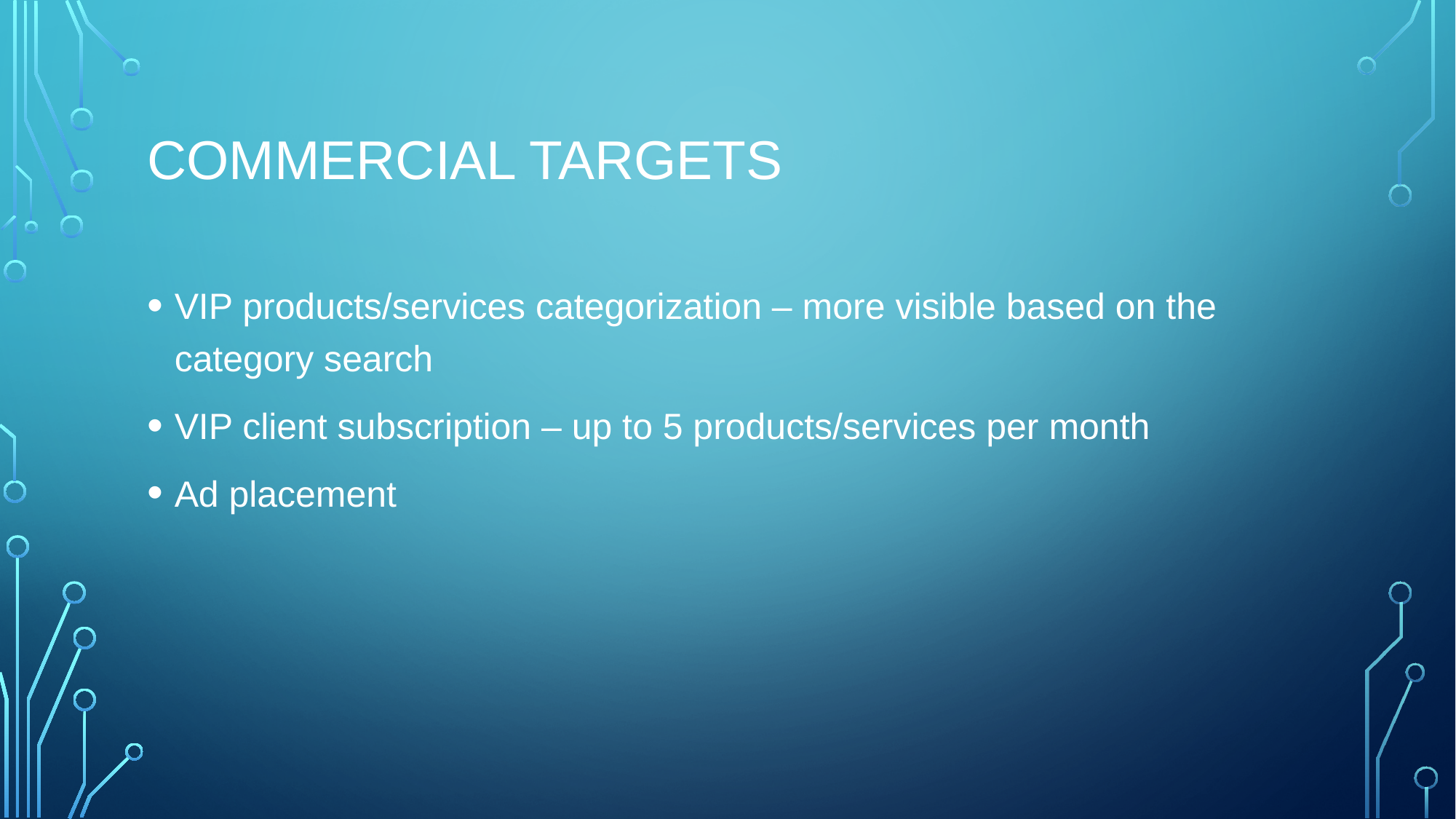

# Commercial targets
VIP products/services categorization – more visible based on the category search
VIP client subscription – up to 5 products/services per month
Ad placement